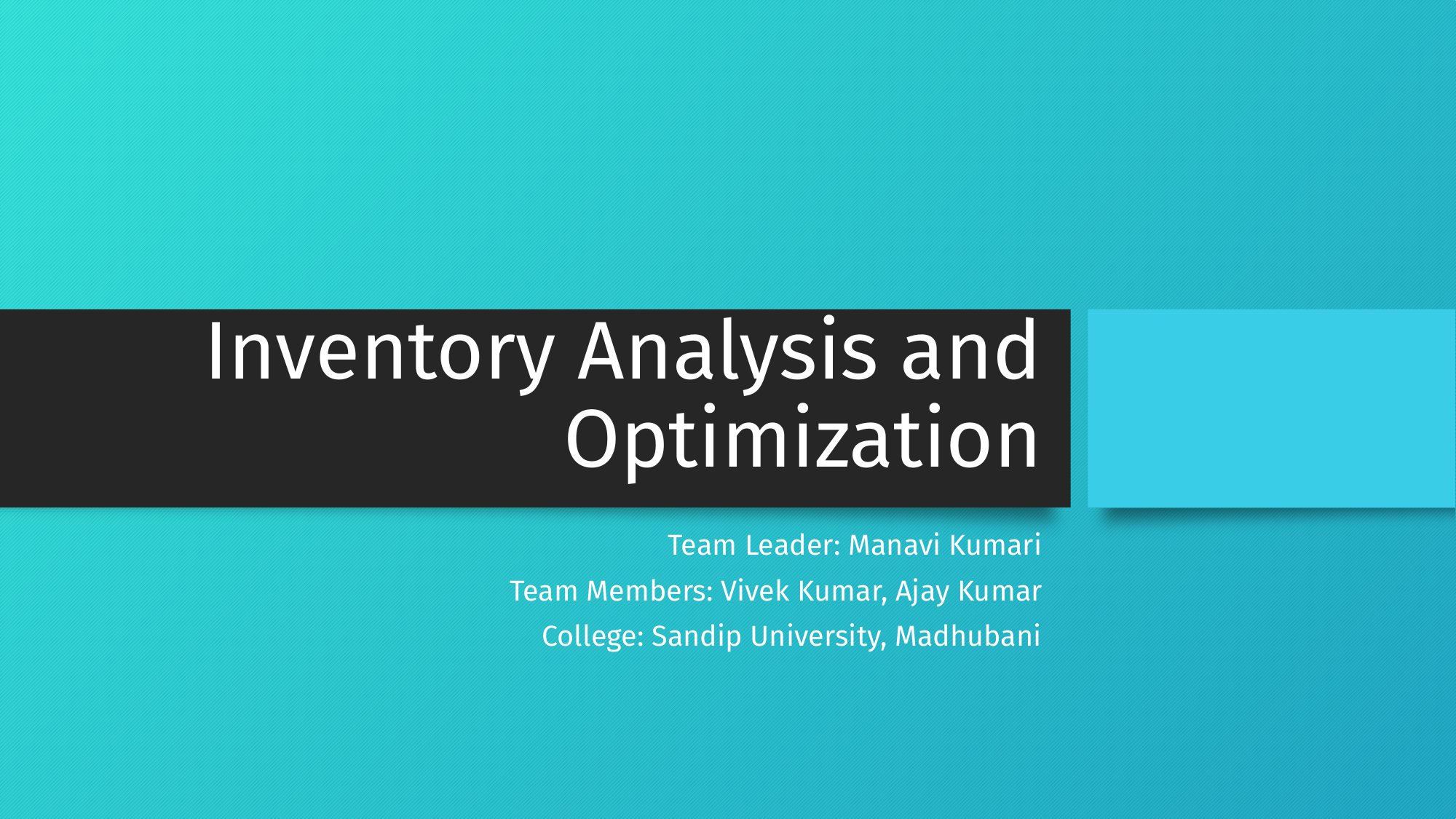

# Inventory Analysis and Optimization
Team Leader: Manavi Kumari
Team Members: Vivek Kumar, Ajay Kumar
College: Sandip University, Madhubani